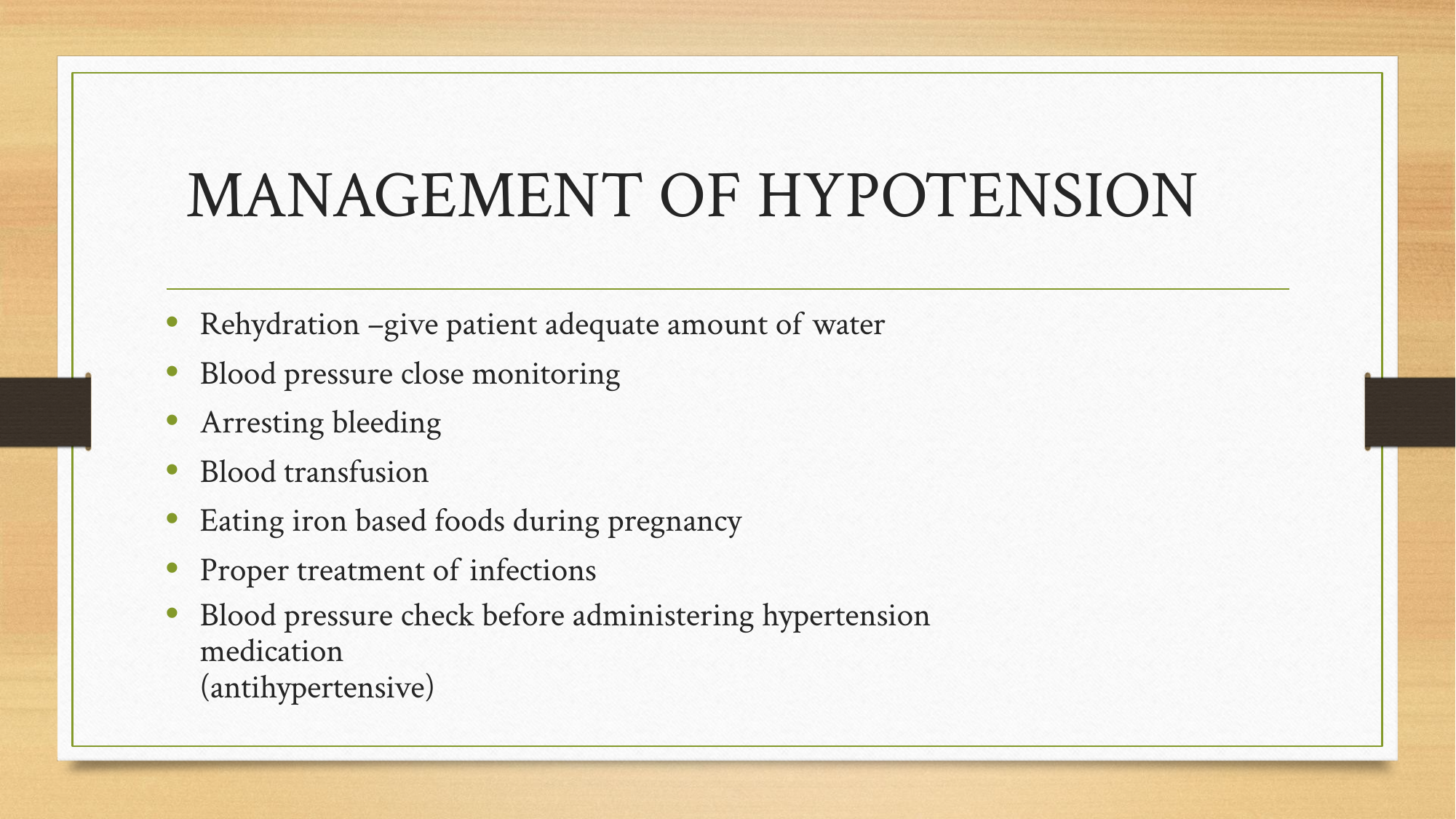

# MANAGEMENT OF HYPOTENSION
Rehydration –give patient adequate amount of water
Blood pressure close monitoring
Arresting bleeding
Blood transfusion
Eating iron based foods during pregnancy
Proper treatment of infections
Blood pressure check before administering hypertension medication
(antihypertensive)